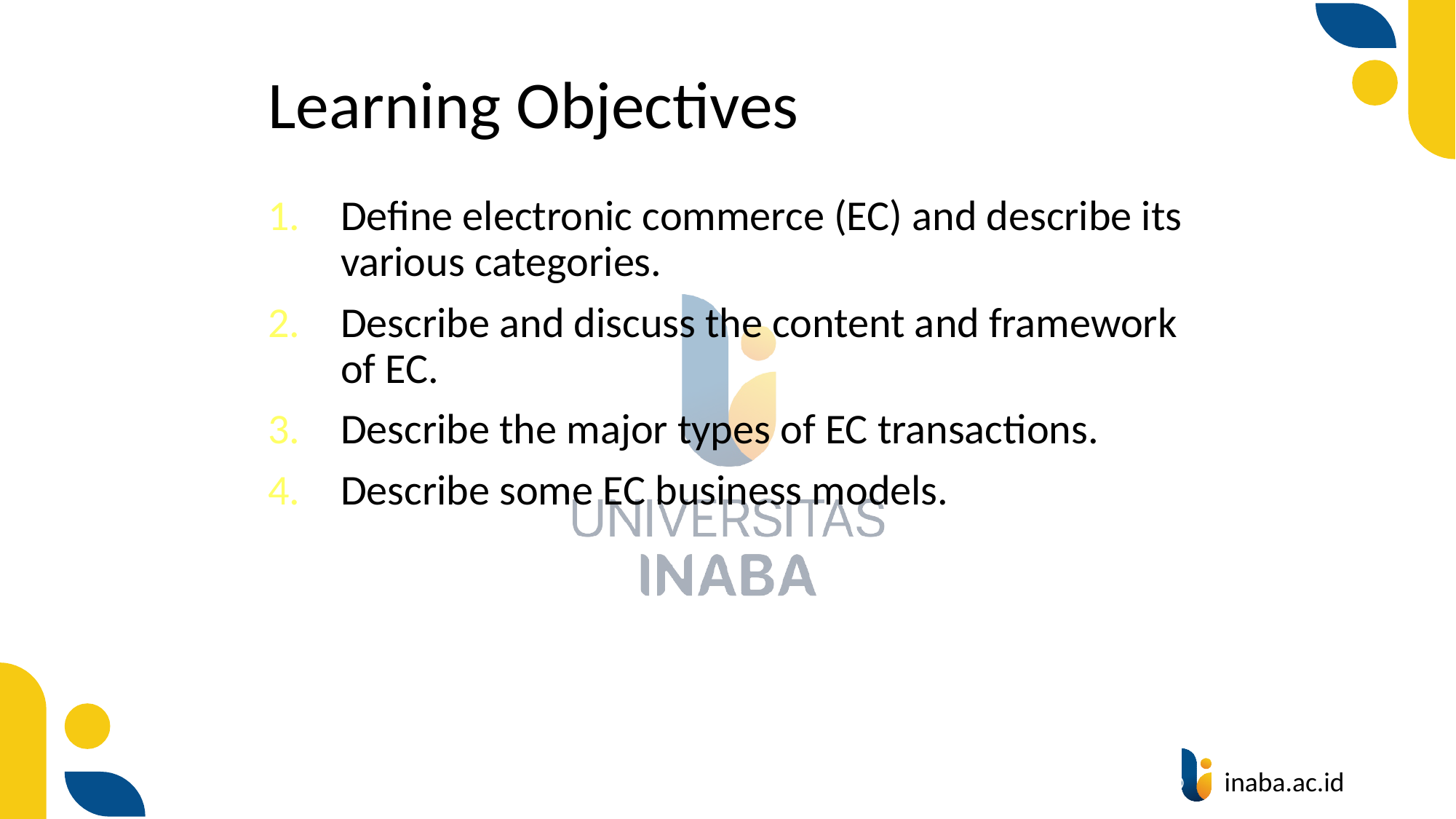

# Learning Objectives
Define electronic commerce (EC) and describe its various categories.
Describe and discuss the content and framework of EC.
Describe the major types of EC transactions.
Describe some EC business models.
© Prentice Hall 2020